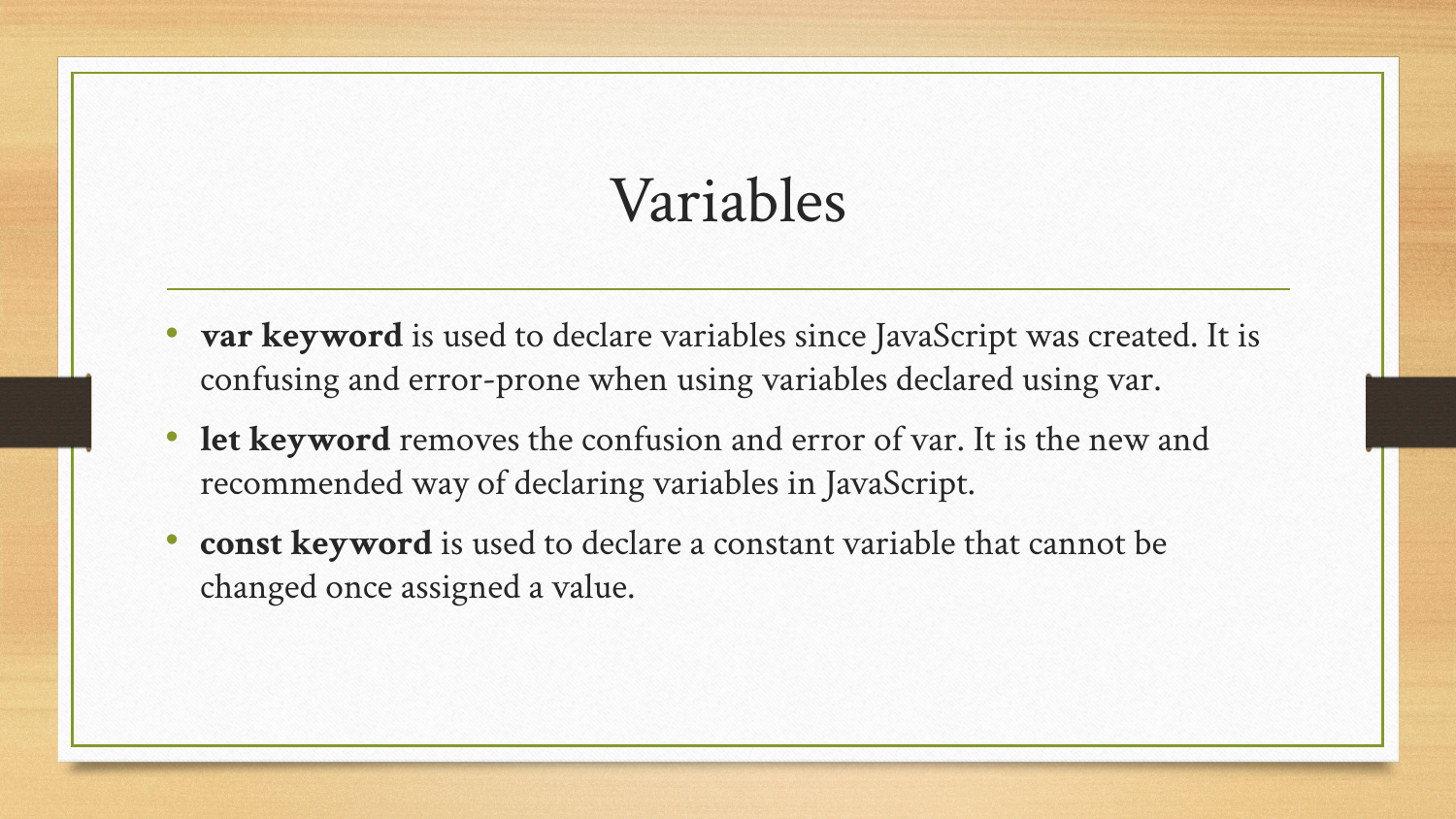

# Variables
var keyword is used to declare variables since JavaScript was created. It is confusing and error-prone when using variables declared using var.
let keyword removes the confusion and error of var. It is the new and recommended way of declaring variables in JavaScript.
const keyword is used to declare a constant variable that cannot be changed once assigned a value.